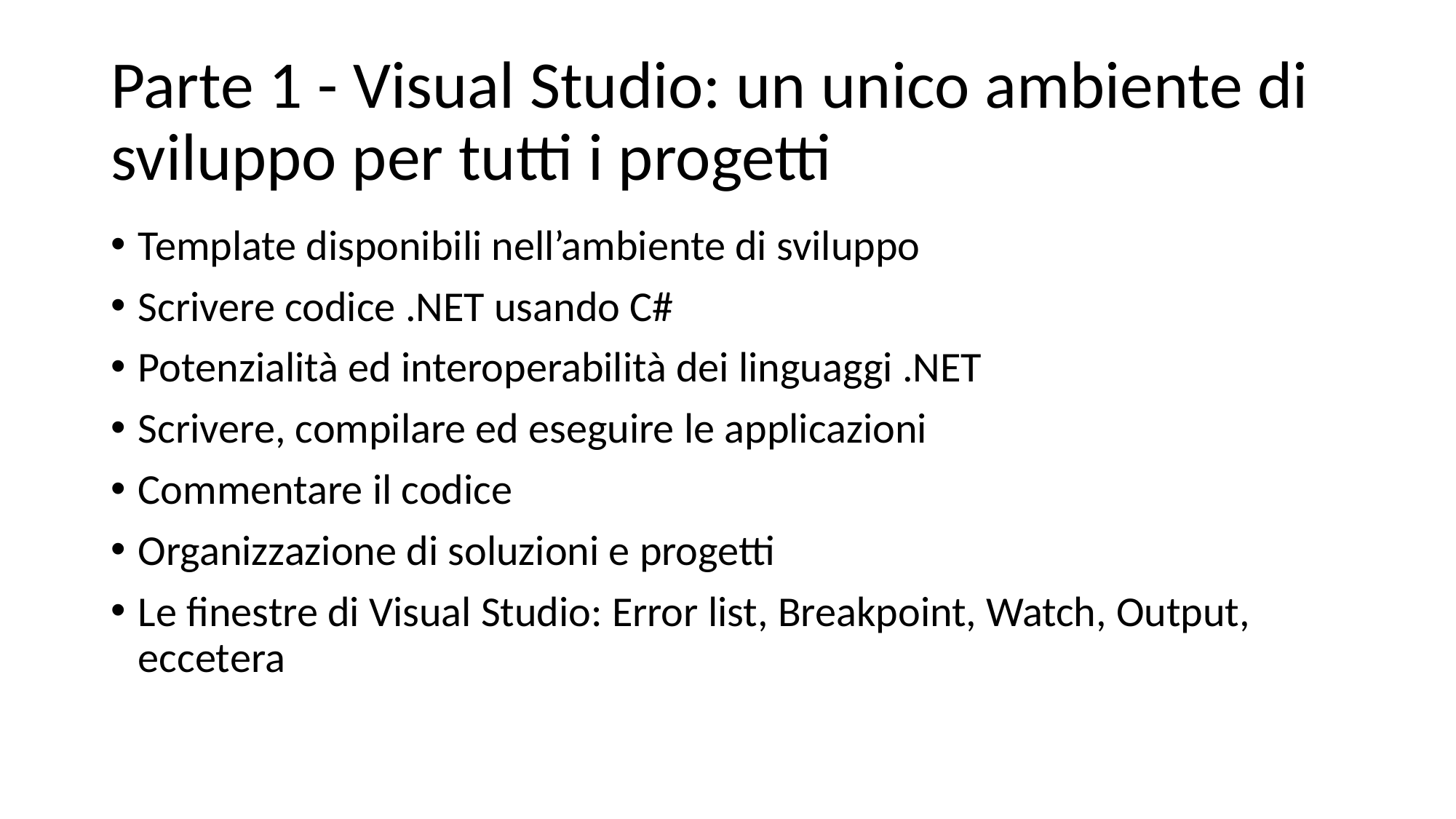

# Parte 1 - Visual Studio: un unico ambiente di sviluppo per tutti i progetti
Template disponibili nell’ambiente di sviluppo
Scrivere codice .NET usando C#
Potenzialità ed interoperabilità dei linguaggi .NET
Scrivere, compilare ed eseguire le applicazioni
Commentare il codice
Organizzazione di soluzioni e progetti
Le finestre di Visual Studio: Error list, Breakpoint, Watch, Output, eccetera